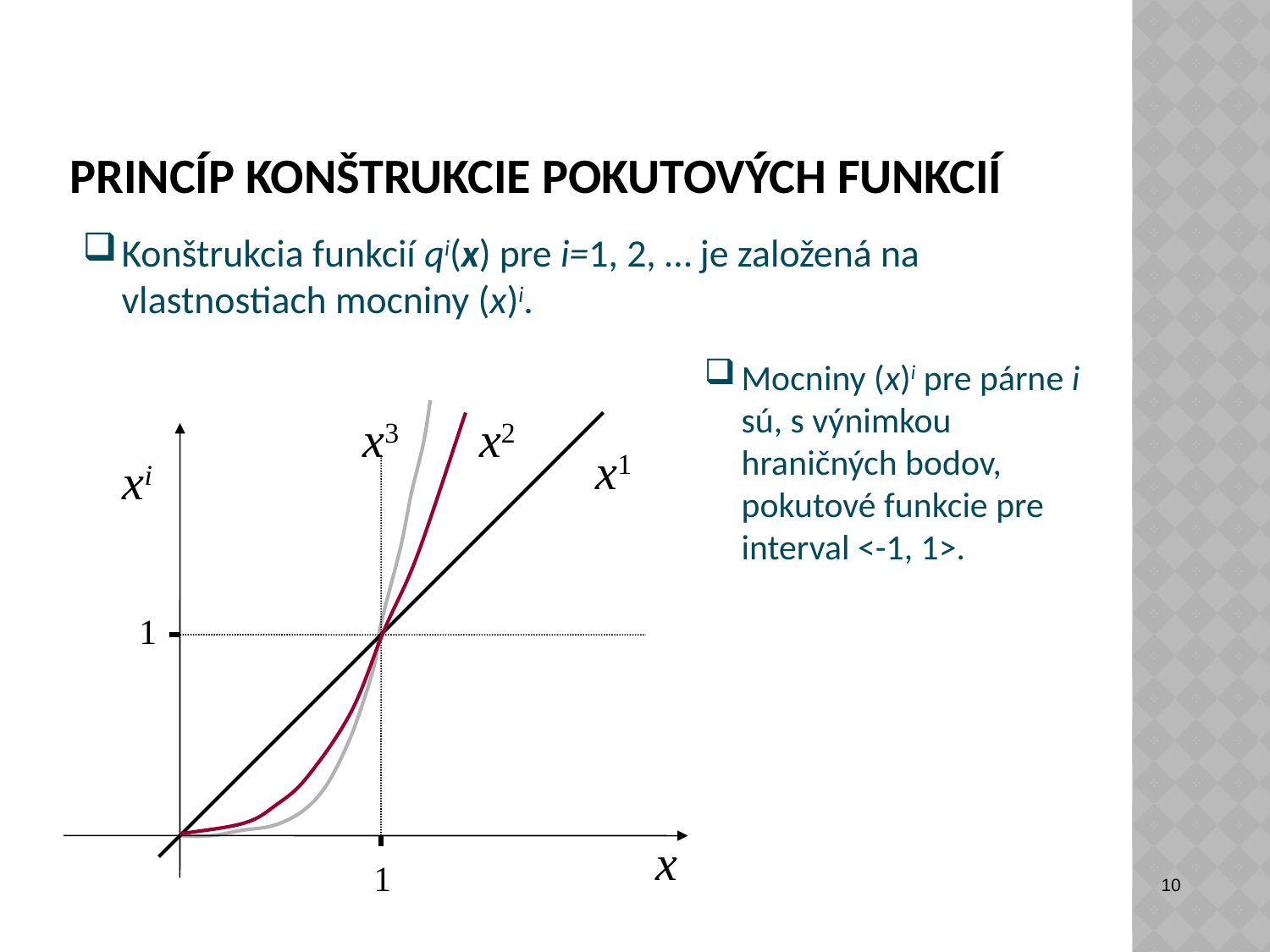

# Princíp konštrukcie pokutových funkcií
Konštrukcia funkcií qi(x) pre i=1, 2, … je založená na vlastnostiach mocniny (x)i.
Mocniny (x)i pre párne i sú, s výnimkou hraničných bodov, pokutové funkcie pre interval <-1, 1>.

x3
x2

x1
xi
1

x

1
10